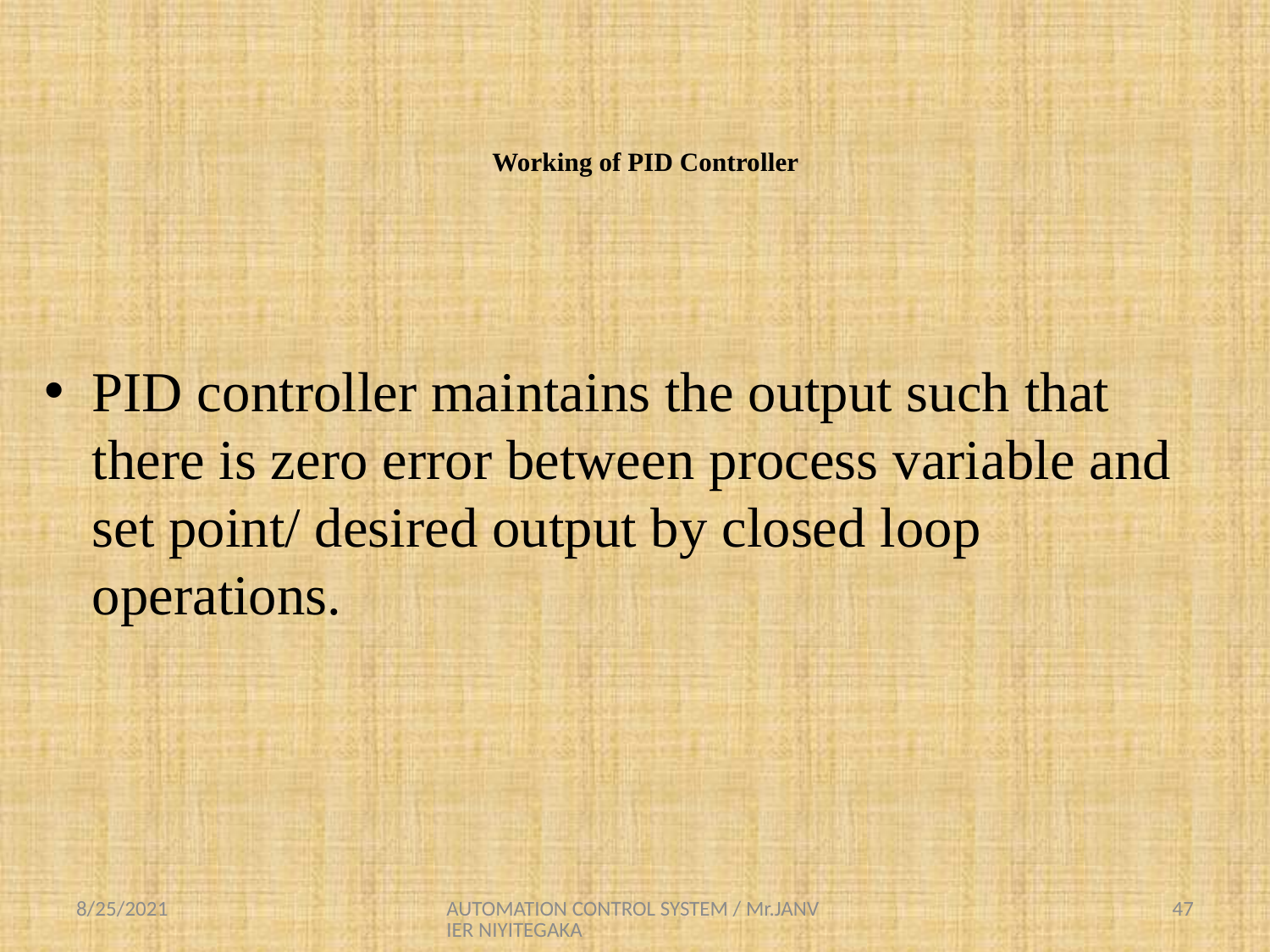

# Working of PID Controller
PID controller maintains the output such that there is zero error between process variable and set point/ desired output by closed loop operations.
8/25/2021
AUTOMATION CONTROL SYSTEM / Mr.JANVIER NIYITEGAKA
47